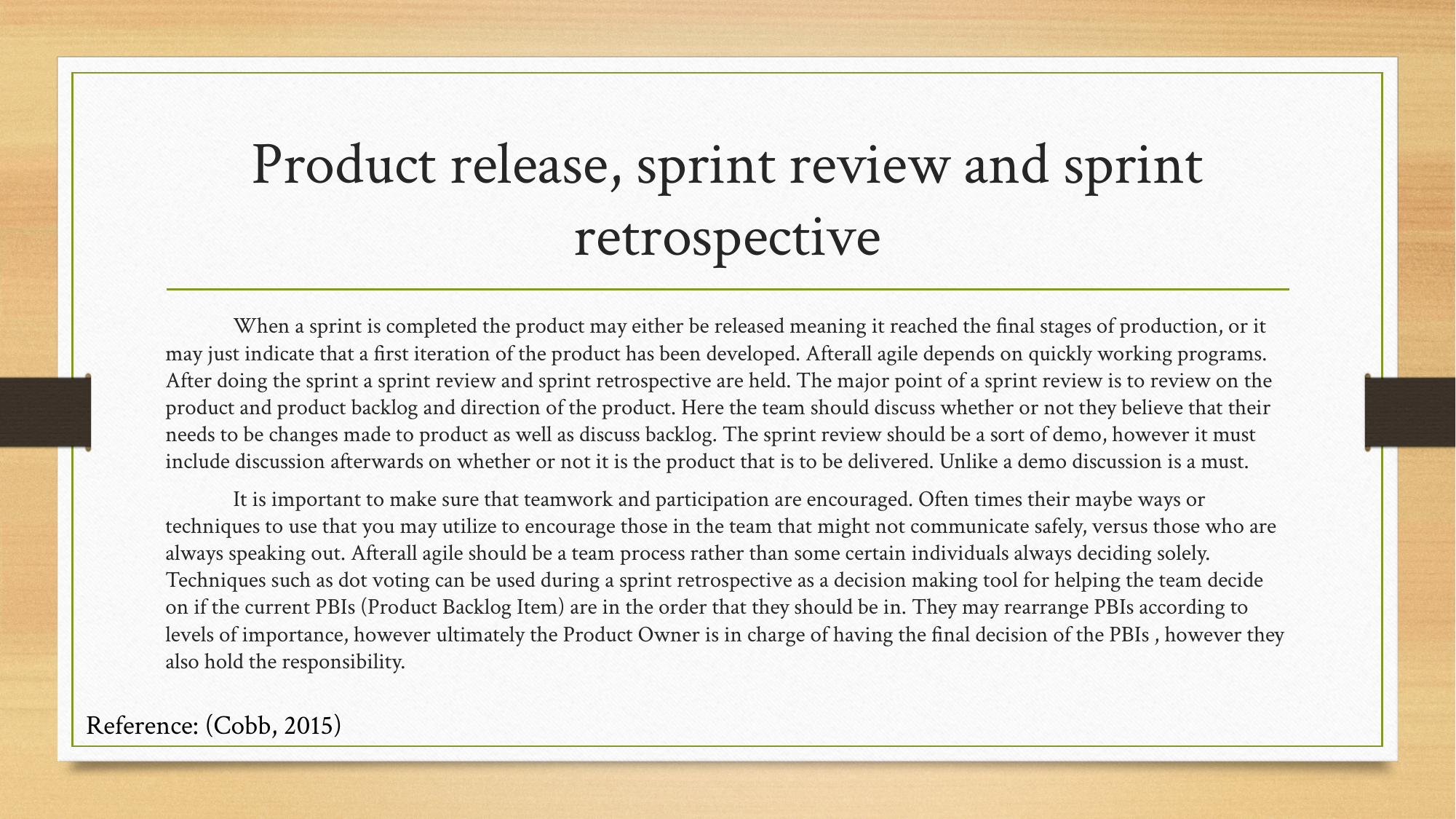

# Product release, sprint review and sprint retrospective
	When a sprint is completed the product may either be released meaning it reached the final stages of production, or it may just indicate that a first iteration of the product has been developed. Afterall agile depends on quickly working programs. After doing the sprint a sprint review and sprint retrospective are held. The major point of a sprint review is to review on the product and product backlog and direction of the product. Here the team should discuss whether or not they believe that their needs to be changes made to product as well as discuss backlog. The sprint review should be a sort of demo, however it must include discussion afterwards on whether or not it is the product that is to be delivered. Unlike a demo discussion is a must.
 	It is important to make sure that teamwork and participation are encouraged. Often times their maybe ways or techniques to use that you may utilize to encourage those in the team that might not communicate safely, versus those who are always speaking out. Afterall agile should be a team process rather than some certain individuals always deciding solely. Techniques such as dot voting can be used during a sprint retrospective as a decision making tool for helping the team decide on if the current PBIs (Product Backlog Item) are in the order that they should be in. They may rearrange PBIs according to levels of importance, however ultimately the Product Owner is in charge of having the final decision of the PBIs , however they also hold the responsibility.
Reference: (Cobb, 2015)